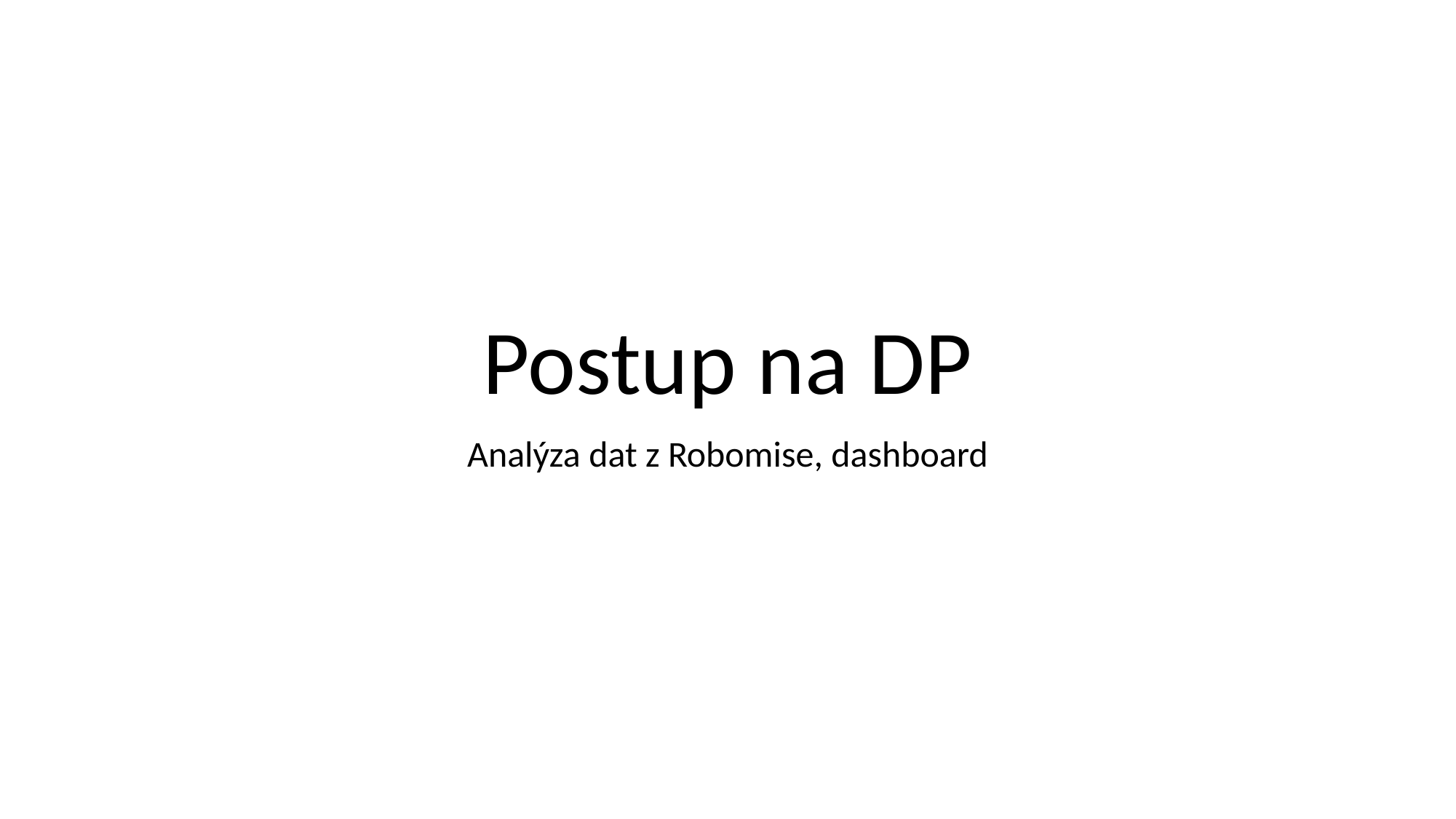

# Postup na DP
Analýza dat z Robomise, dashboard